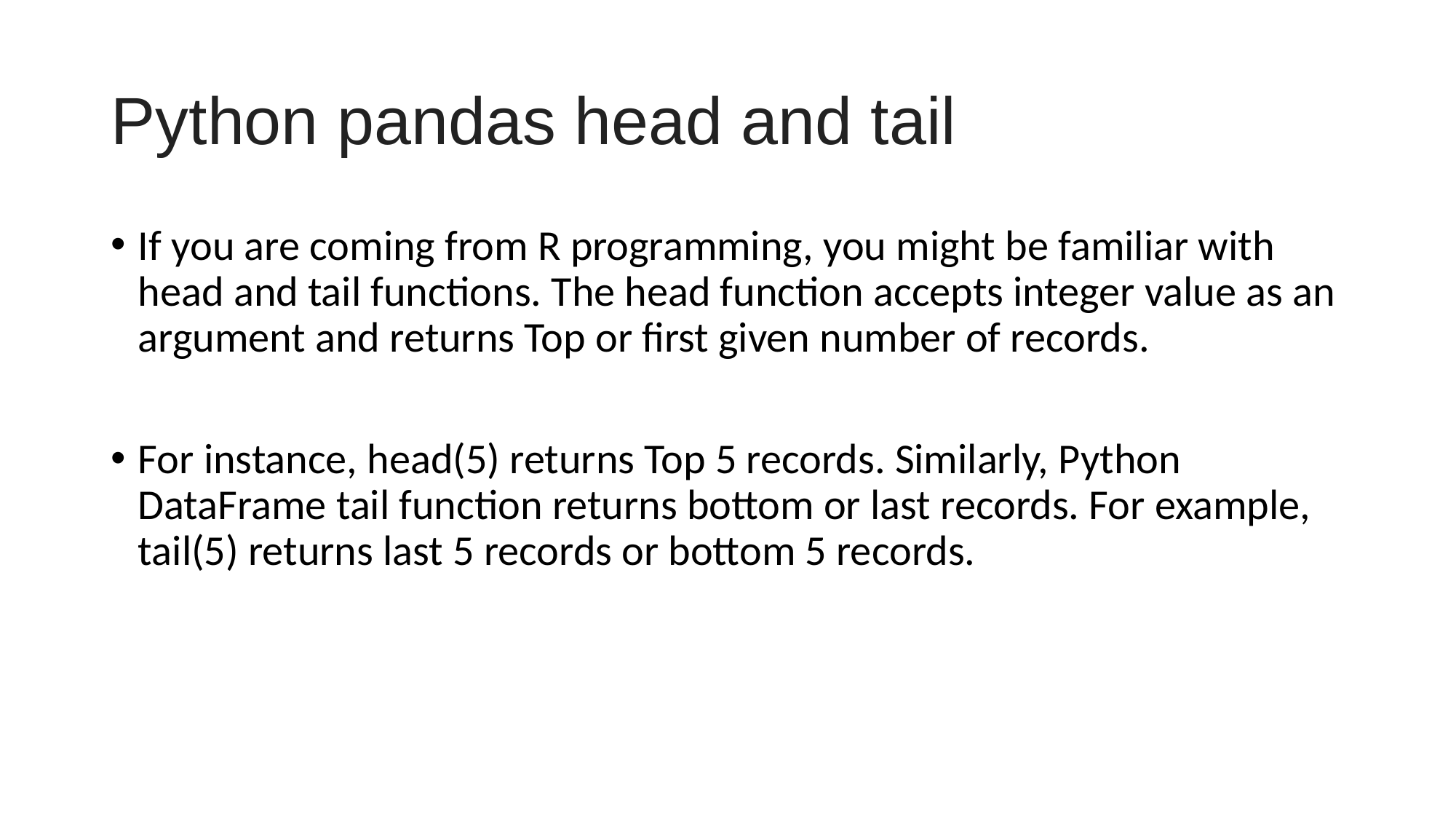

# Python pandas head and tail
If you are coming from R programming, you might be familiar with head and tail functions. The head function accepts integer value as an argument and returns Top or first given number of records.

For instance, head(5) returns Top 5 records. Similarly, Python DataFrame tail function returns bottom or last records. For example, tail(5) returns last 5 records or bottom 5 records.